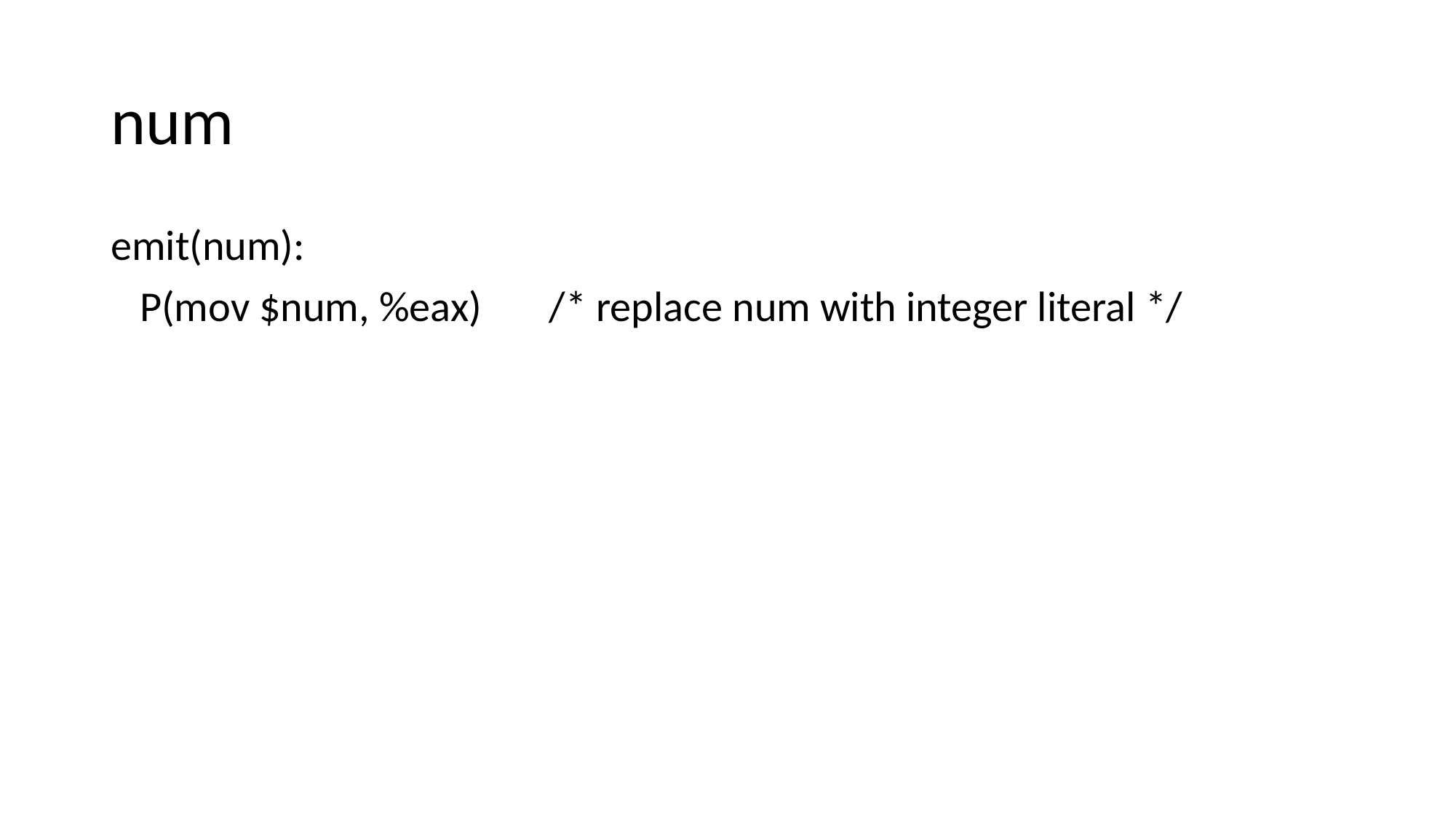

# num
emit(num):
   P(mov $num, %eax)       /* replace num with integer literal */